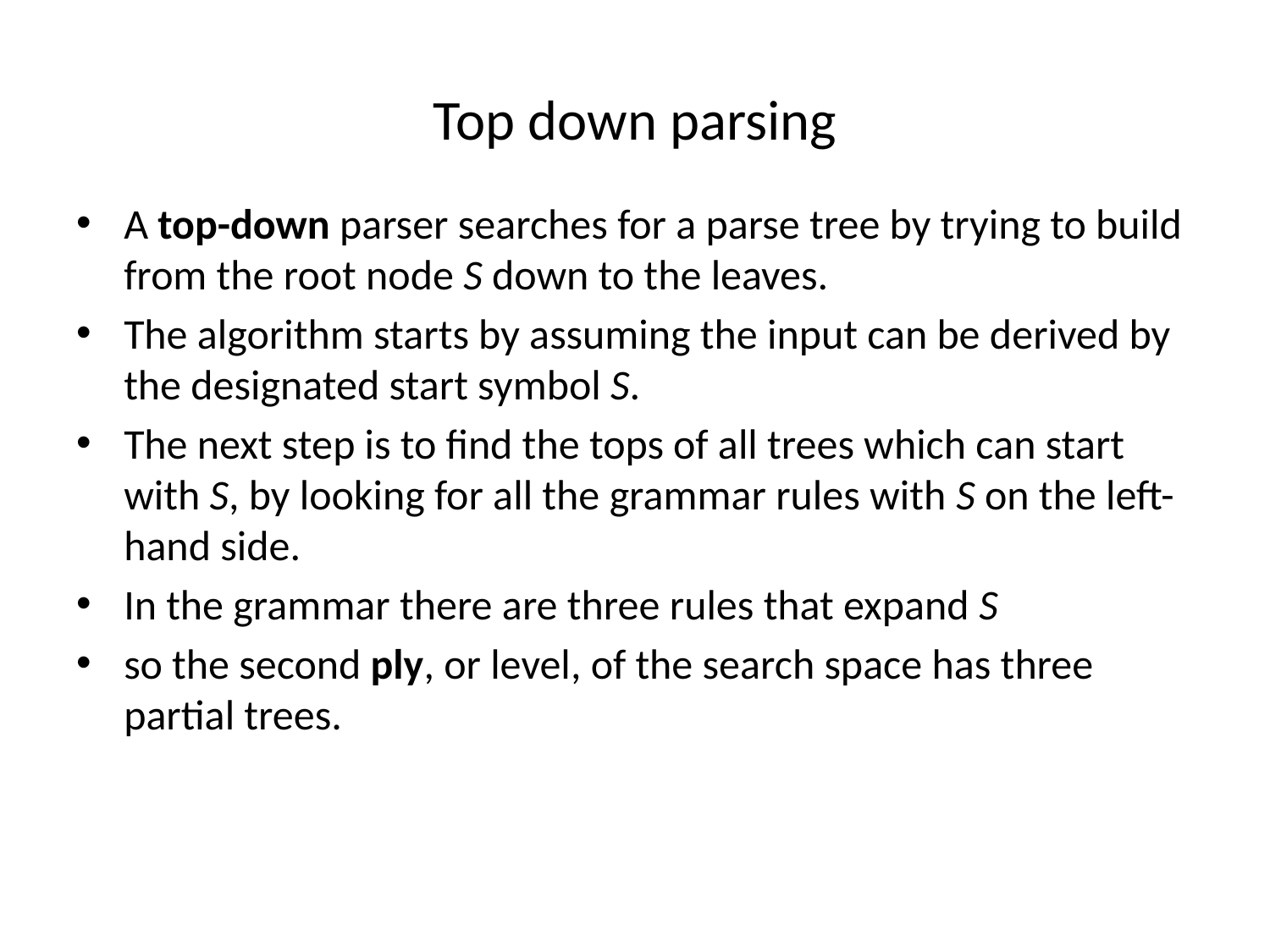

# Top down parsing
A top-down parser searches for a parse tree by trying to build from the root node S down to the leaves.
The algorithm starts by assuming the input can be derived by the designated start symbol S.
The next step is to find the tops of all trees which can start with S, by looking for all the grammar rules with S on the left-hand side.
In the grammar there are three rules that expand S
so the second ply, or level, of the search space has three partial trees.